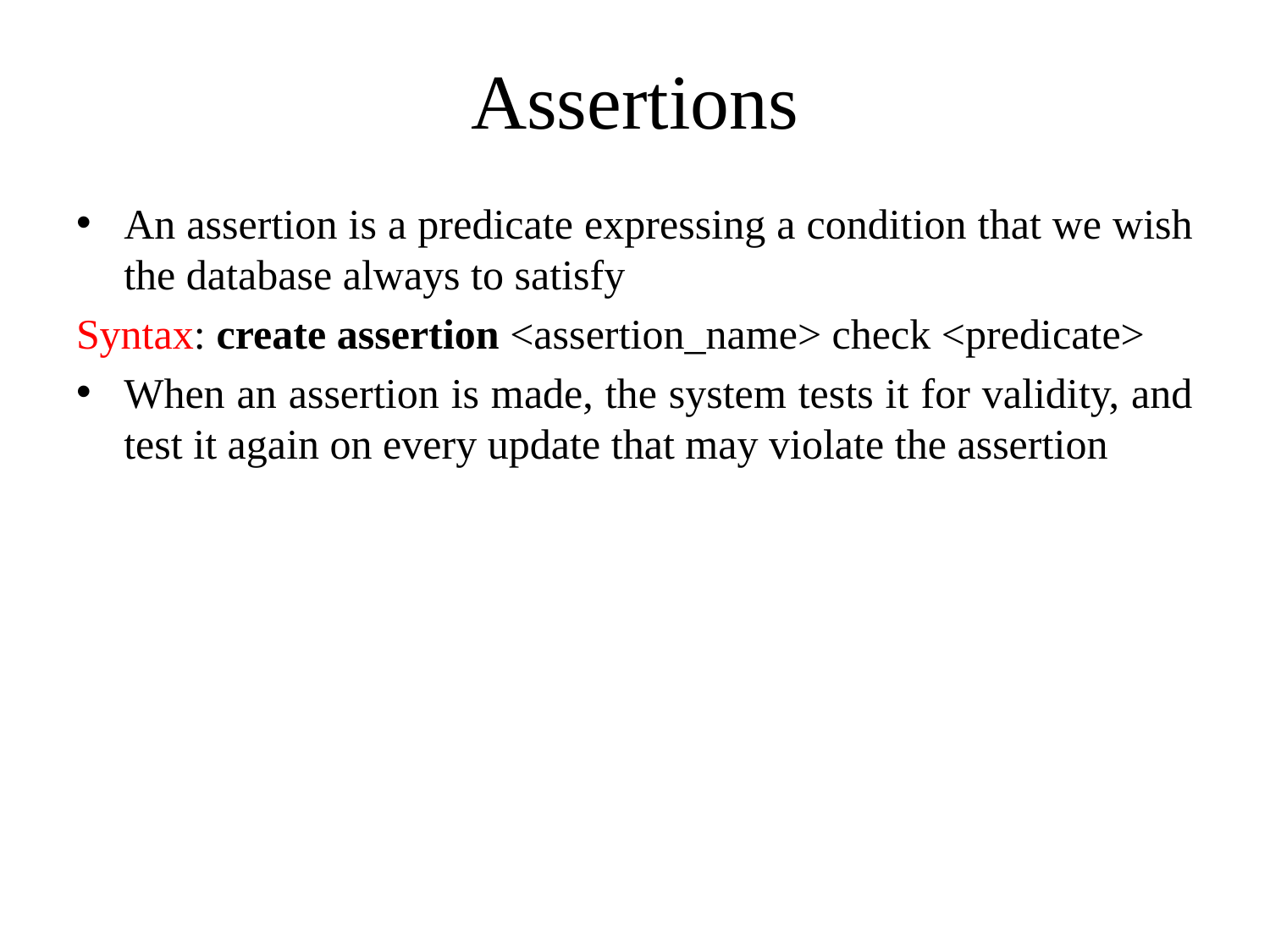

# Assertions
An assertion is a predicate expressing a condition that we wish the database always to satisfy
Syntax: create assertion <assertion_name> check <predicate>
When an assertion is made, the system tests it for validity, and test it again on every update that may violate the assertion